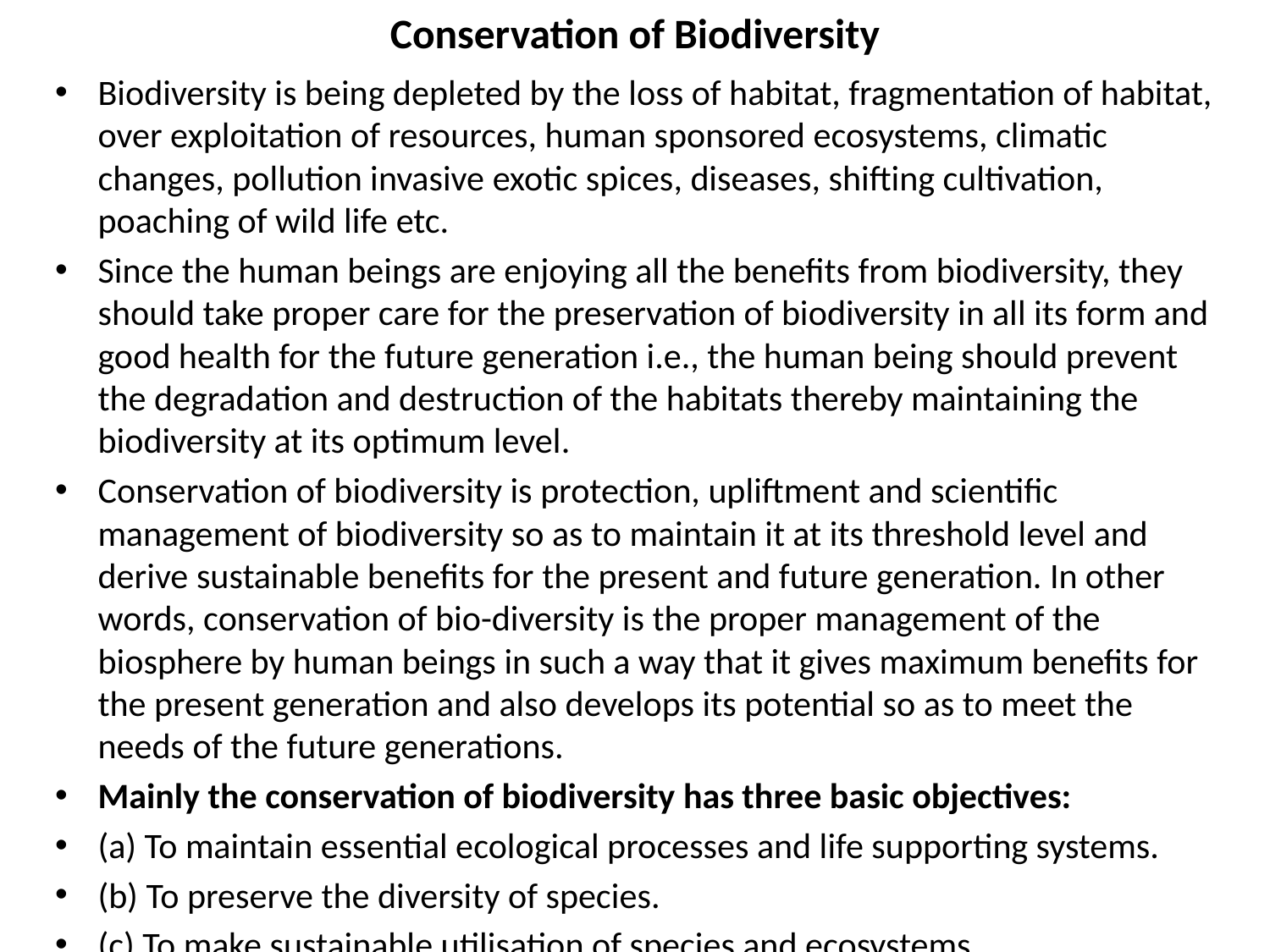

# Conservation of Biodiversity
Biodiversity is being depleted by the loss of habitat, fragmentation of habitat, over exploitation of resources, human sponsored ecosystems, climatic changes, pollution invasive exotic spices, diseases, shifting cultivation, poaching of wild life etc.
Since the human beings are enjoying all the benefits from biodiversity, they should take proper care for the preservation of biodiversity in all its form and good health for the future generation i.e., the human being should prevent the degradation and destruction of the habitats thereby maintaining the biodiversity at its optimum level.
Conservation of biodiversity is protection, upliftment and scientific management of biodiversity so as to maintain it at its threshold level and derive sustainable benefits for the present and future generation. In other words, conservation of bio-diversity is the proper management of the biosphere by human beings in such a way that it gives maximum benefits for the present generation and also develops its potential so as to meet the needs of the future generations.
Mainly the conservation of biodiversity has three basic objectives:
(a) To maintain essential ecological processes and life supporting systems.
(b) To preserve the diversity of species.
(c) To make sustainable utilisation of species and ecosystems.